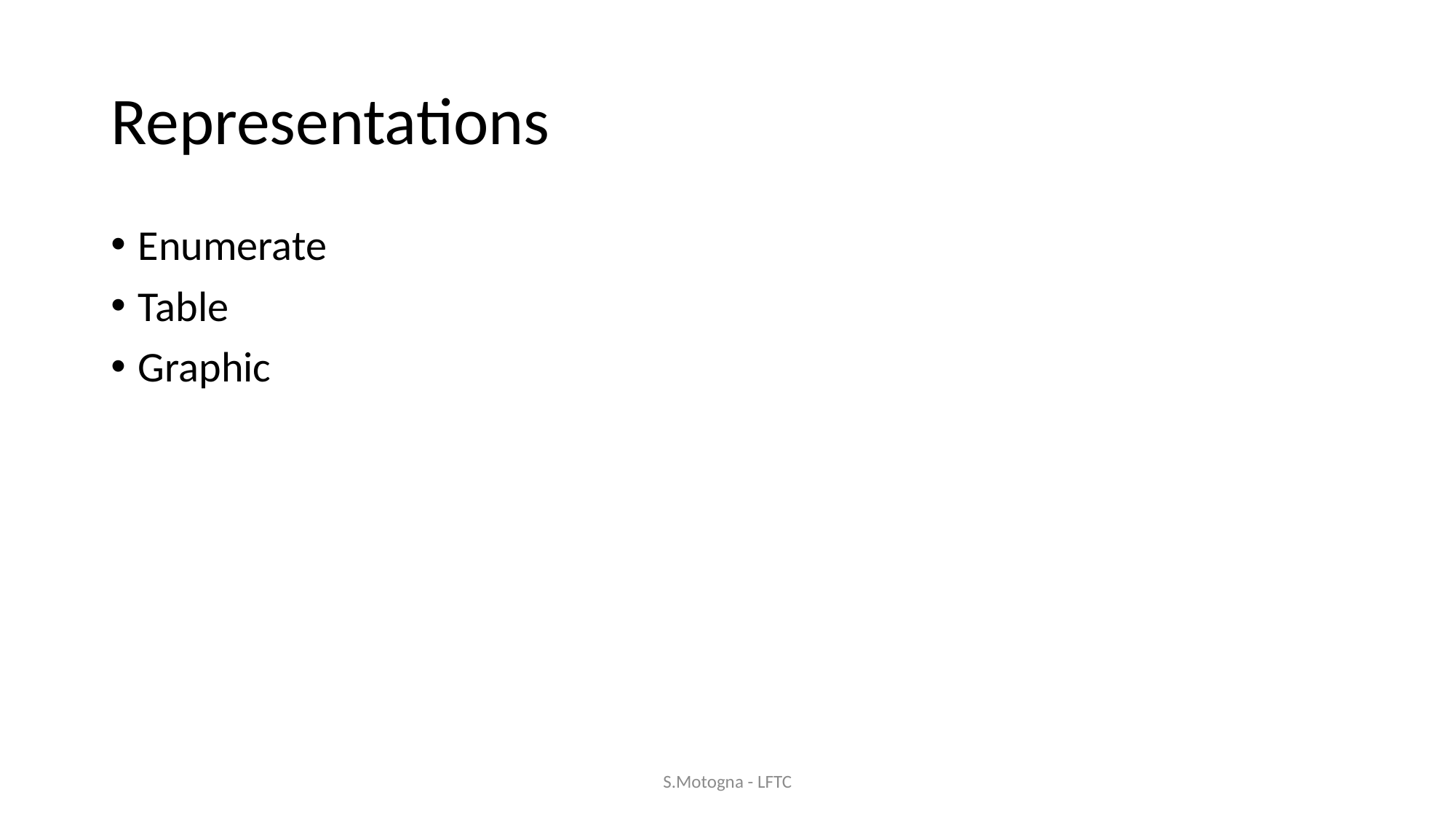

# Representations
Enumerate
Table
Graphic
S.Motogna - LFTC